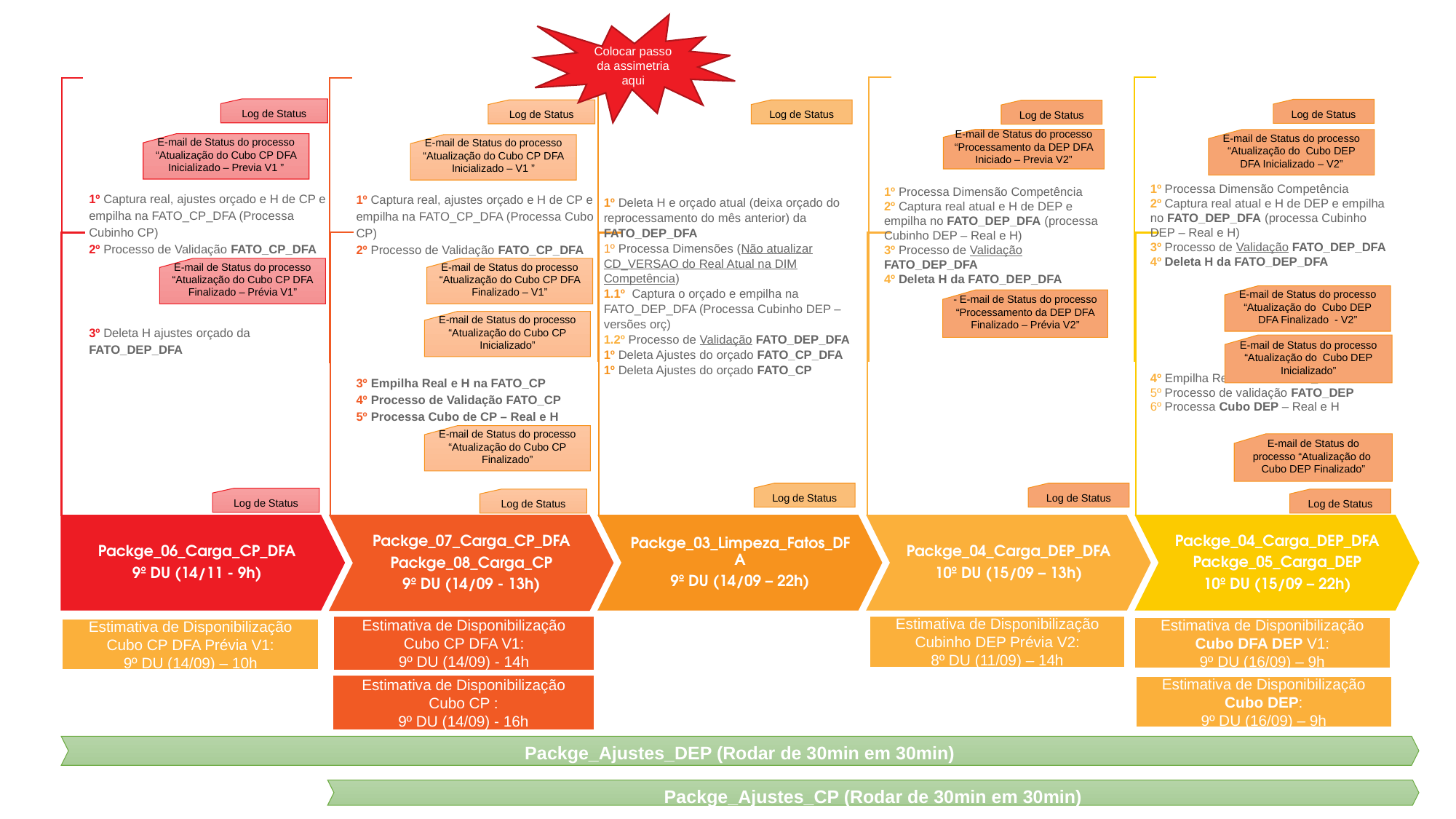

Colocar passo da assimetria aqui

Log de Status
Log de Status
Log de Status
Log de Status
Log de Status
Packge_06_Carga_CP_DFA
9º DU (14/11 - 9h)
Packge_07_Carga_CP_DFA
Packge_08_Carga_CP
9º DU (14/09 - 13h)
Packge_03_Limpeza_Fatos_DFA
9º DU (14/09 – 22h)
Packge_04_Carga_DEP_DFA
10º DU (15/09 – 13h)
Packge_04_Carga_DEP_DFA
Packge_05_Carga_DEP
10º DU (15/09 – 22h)
E-mail de Status do processo “Processamento da DEP DFA Iniciado – Previa V2”

E-mail de Status do processo “Atualização do  Cubo DEP DFA Inicializado – V2”

E-mail de Status do processo “Atualização do Cubo CP DFA Inicializado – Previa V1 ”

E-mail de Status do processo “Atualização do Cubo CP DFA Inicializado – V1 ”

1º Processa Dimensão Competência
2º Captura real atual e H de DEP e empilha no FATO_DEP_DFA (processa Cubinho DEP – Real e H)
3º Processo de Validação FATO_DEP_DFA
4º Deleta H da FATO_DEP_DFA

4º Empilha Real e H na FATO_DEP
5º Processo de validação FATO_DEP
6º Processa Cubo DEP – Real e H
1º Processa Dimensão Competência
2º Captura real atual e H de DEP e empilha no FATO_DEP_DFA (processa Cubinho DEP – Real e H)
3º Processo de Validação FATO_DEP_DFA
4º Deleta H da FATO_DEP_DFA
1º Captura real, ajustes orçado e H de CP e empilha na FATO_CP_DFA (Processa Cubinho CP)
2º Processo de Validação FATO_CP_DFA

3º Deleta H ajustes orçado da FATO_DEP_DFA

1º Captura real, ajustes orçado e H de CP e empilha na FATO_CP_DFA (Processa Cubo CP)
2º Processo de Validação FATO_CP_DFA

3º Empilha Real e H na FATO_CP
4º Processo de Validação FATO_CP
5º Processa Cubo de CP – Real e H

1º Deleta H e orçado atual (deixa orçado do reprocessamento do mês anterior) da FATO_DEP_DFA
1º Processa Dimensões (Não atualizar CD_VERSAO do Real Atual na DIM Competência)
1.1º  Captura o orçado e empilha na FATO_DEP_DFA (Processa Cubinho DEP – versões orç)
1.2º Processo de Validação FATO_DEP_DFA
1º Deleta Ajustes do orçado FATO_CP_DFA
1º Deleta Ajustes do orçado FATO_CP

E-mail de Status do processo “Atualização do Cubo CP DFA Finalizado – Prévia V1”

E-mail de Status do processo “Atualização do Cubo CP DFA Finalizado – V1”

E-mail de Status do processo “Atualização do  Cubo DEP DFA Finalizado  - V2”

- E-mail de Status do processo “Processamento da DEP DFA Finalizado – Prévia V2”

E-mail de Status do processo “Atualização do Cubo CP Inicializado”

E-mail de Status do processo “Atualização do  Cubo DEP Inicializado”

E-mail de Status do processo “Atualização do Cubo CP Finalizado”

E-mail de Status do processo “Atualização do  Cubo DEP Finalizado”

Log de Status
Log de Status
Log de Status
Log de Status
Log de Status
Estimativa de Disponibilização Cubinho DEP Prévia V2:
8º DU (11/09) – 14h
Estimativa de Disponibilização Cubo DFA DEP V1:
9º DU (16/09) – 9h
Estimativa de Disponibilização Cubo CP DFA V1:
9º DU (14/09) - 14h
Estimativa de Disponibilização Cubo CP DFA Prévia V1:
9º DU (14/09) – 10h
Estimativa de Disponibilização Cubo DEP:
9º DU (16/09) – 9h
Estimativa de Disponibilização Cubo CP :
9º DU (14/09) - 16h
Packge_Ajustes_DEP (Rodar de 30min em 30min)
Packge_Ajustes_CP (Rodar de 30min em 30min)